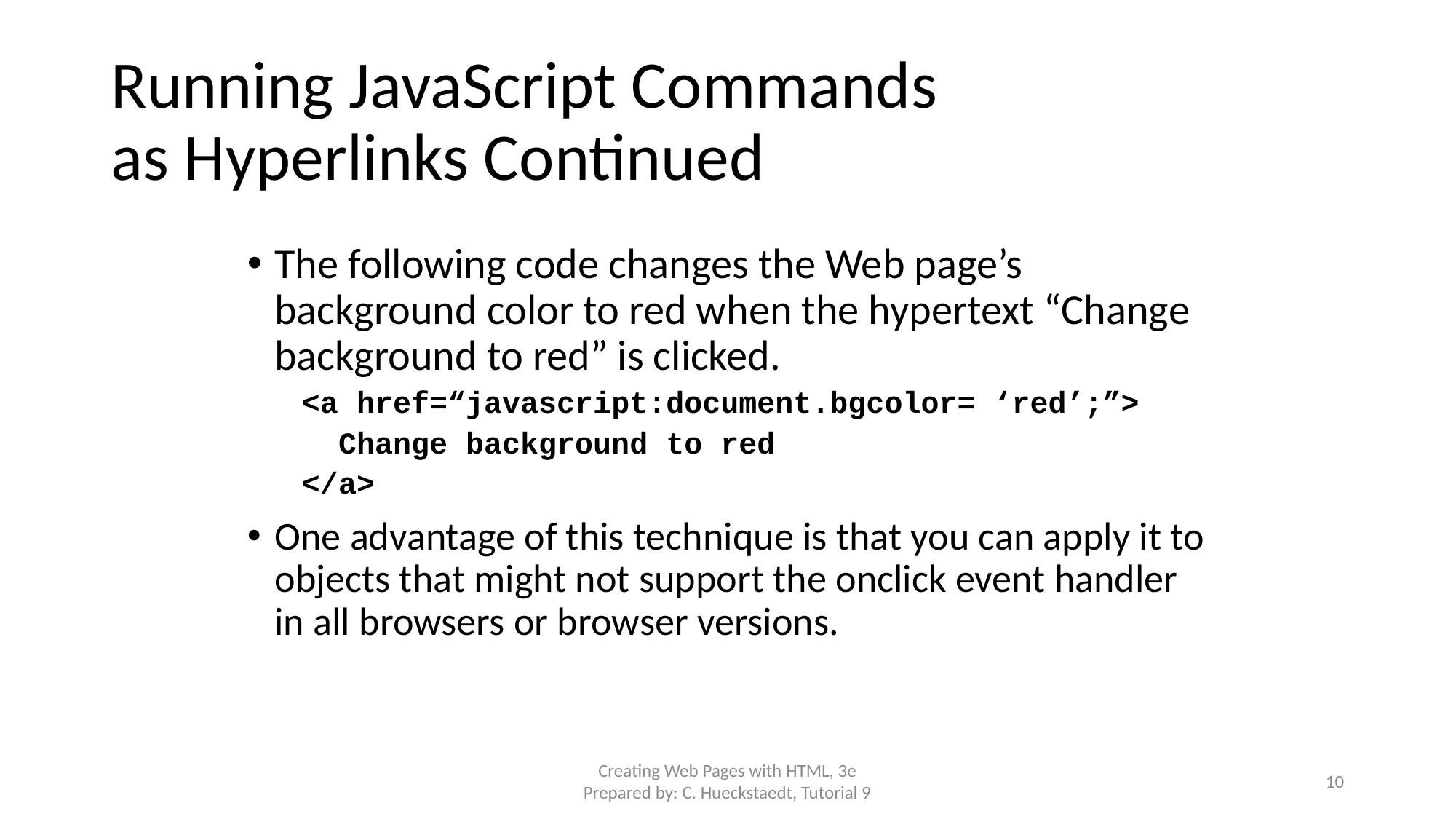

# Running JavaScript Commands as Hyperlinks Continued
The following code changes the Web page’s background color to red when the hypertext “Change background to red” is clicked.
<a href=“javascript:document.bgcolor= ‘red’;”>
  Change background to red
</a>
One advantage of this technique is that you can apply it to objects that might not support the onclick event handler in all browsers or browser versions.
Creating Web Pages with HTML, 3e
Prepared by: C. Hueckstaedt, Tutorial 9
10